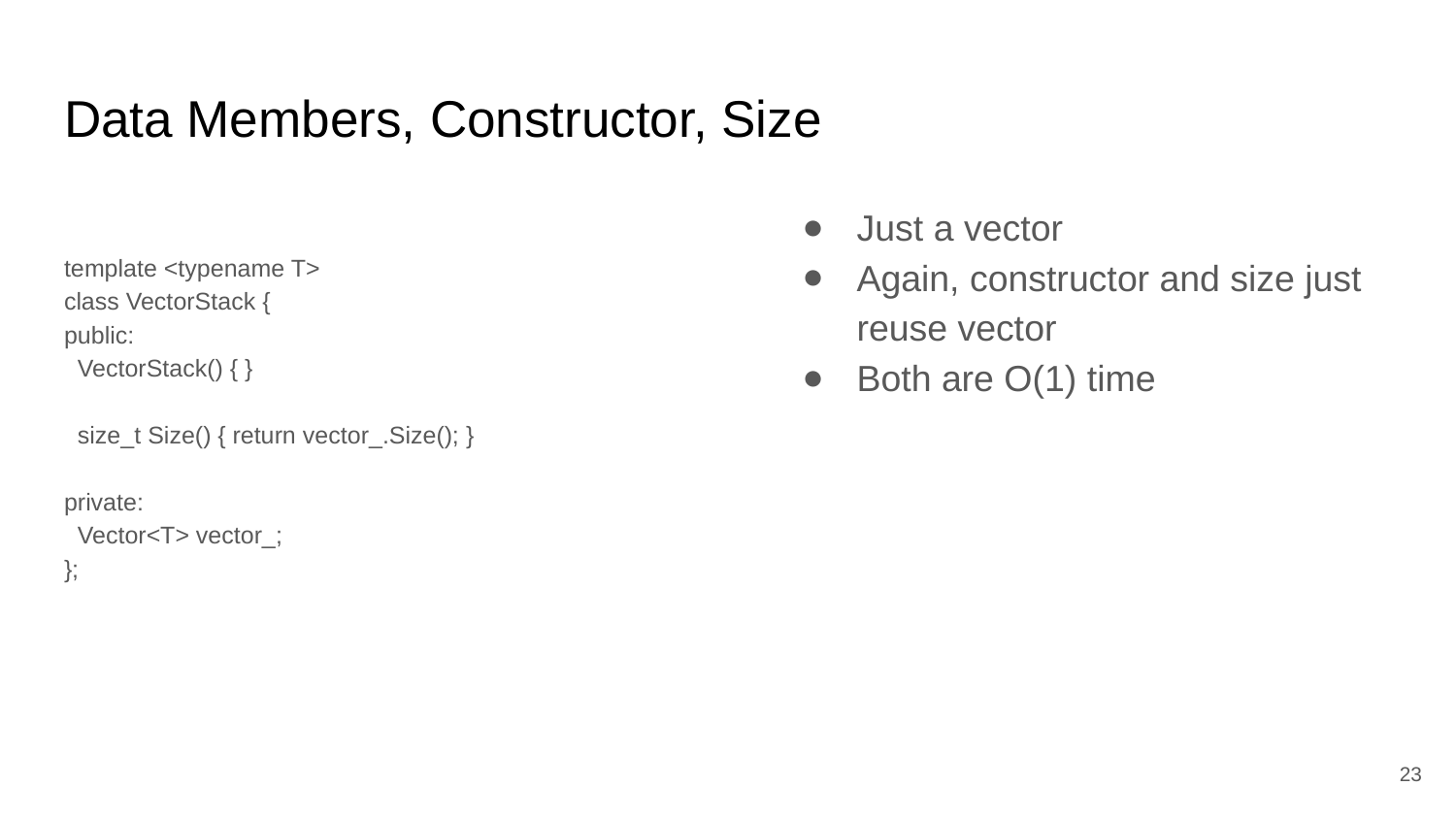

# Data Members, Constructor, Size
Just a vector
Again, constructor and size just reuse vector
Both are O(1) time
template <typename T>
class VectorStack {
public:
  VectorStack() { }
  size_t Size() { return vector_.Size(); }
private:
  Vector<T> vector_;
};
23